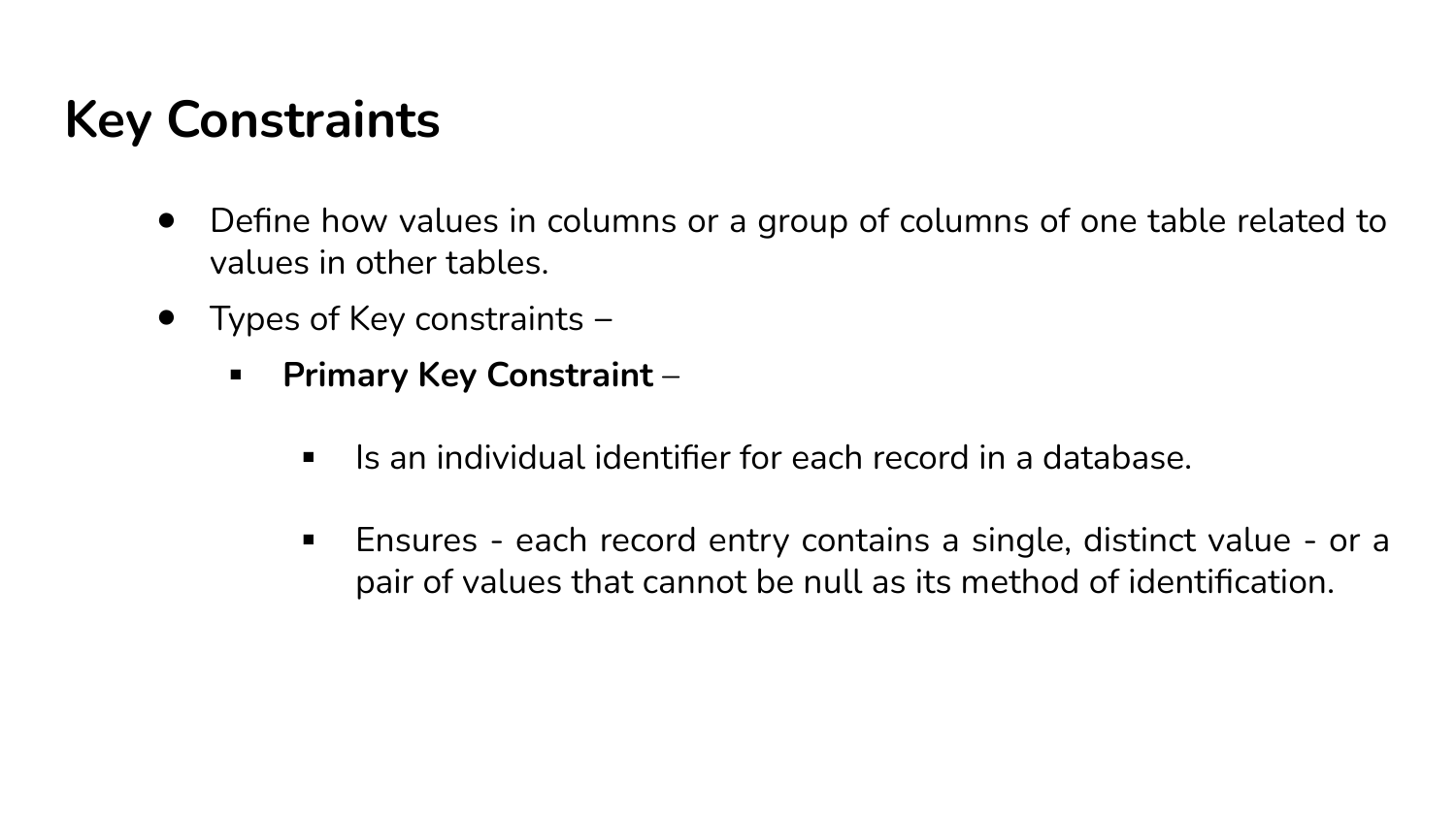

# Key Constraints

Define how values in columns or a group of columns of one table related to values in other tables.
Types of Key constraints −
Primary Key Constraint –

Is an individual identifier for each record in a database.

Ensures - each record entry contains a single, distinct value - or a pair of values that cannot be null as its method of identification.